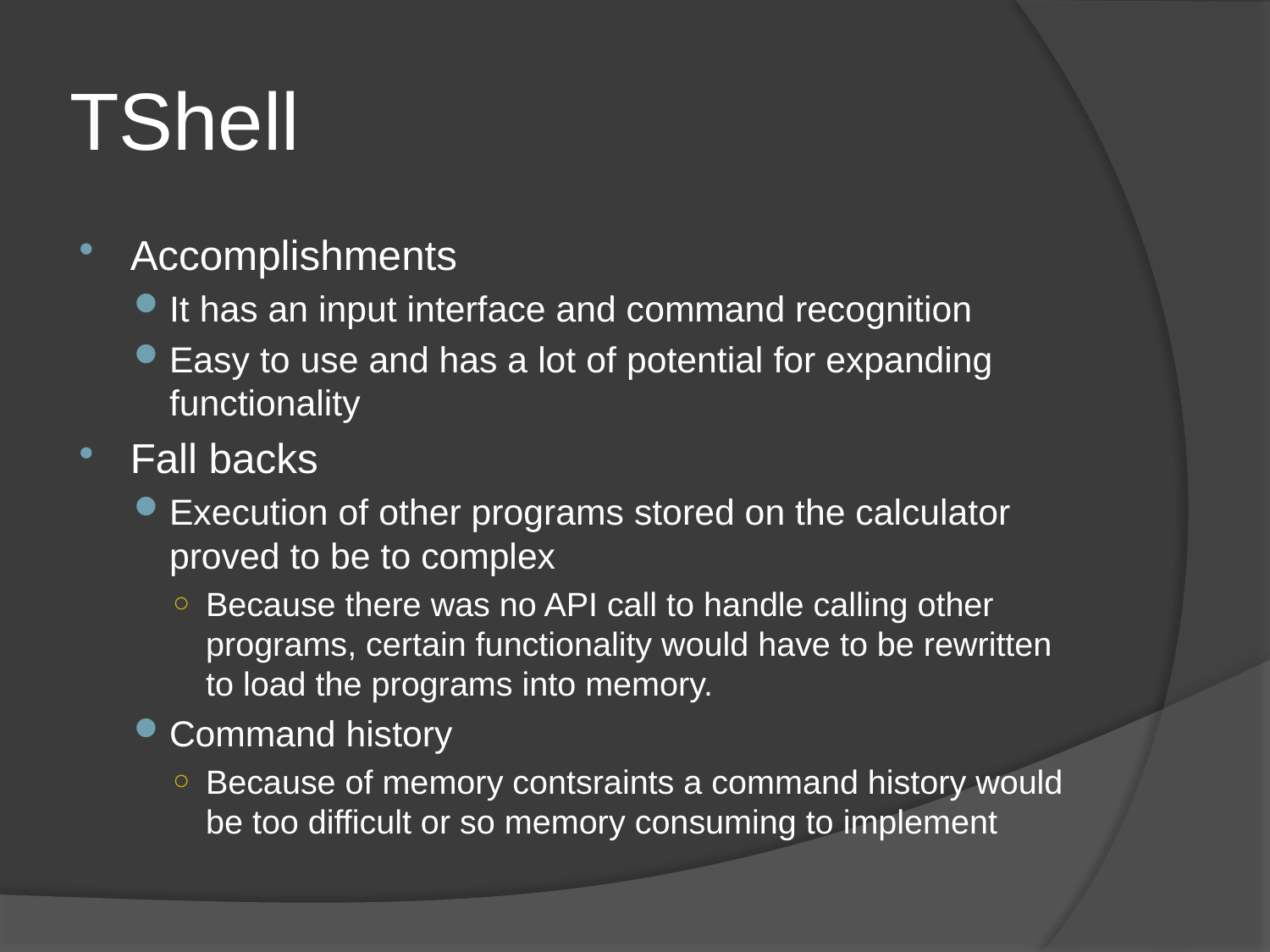

# TShell
Accomplishments
It has an input interface and command recognition
Easy to use and has a lot of potential for expanding functionality
Fall backs
Execution of other programs stored on the calculator proved to be to complex
Because there was no API call to handle calling other programs, certain functionality would have to be rewritten to load the programs into memory.
Command history
Because of memory contsraints a command history would be too difficult or so memory consuming to implement